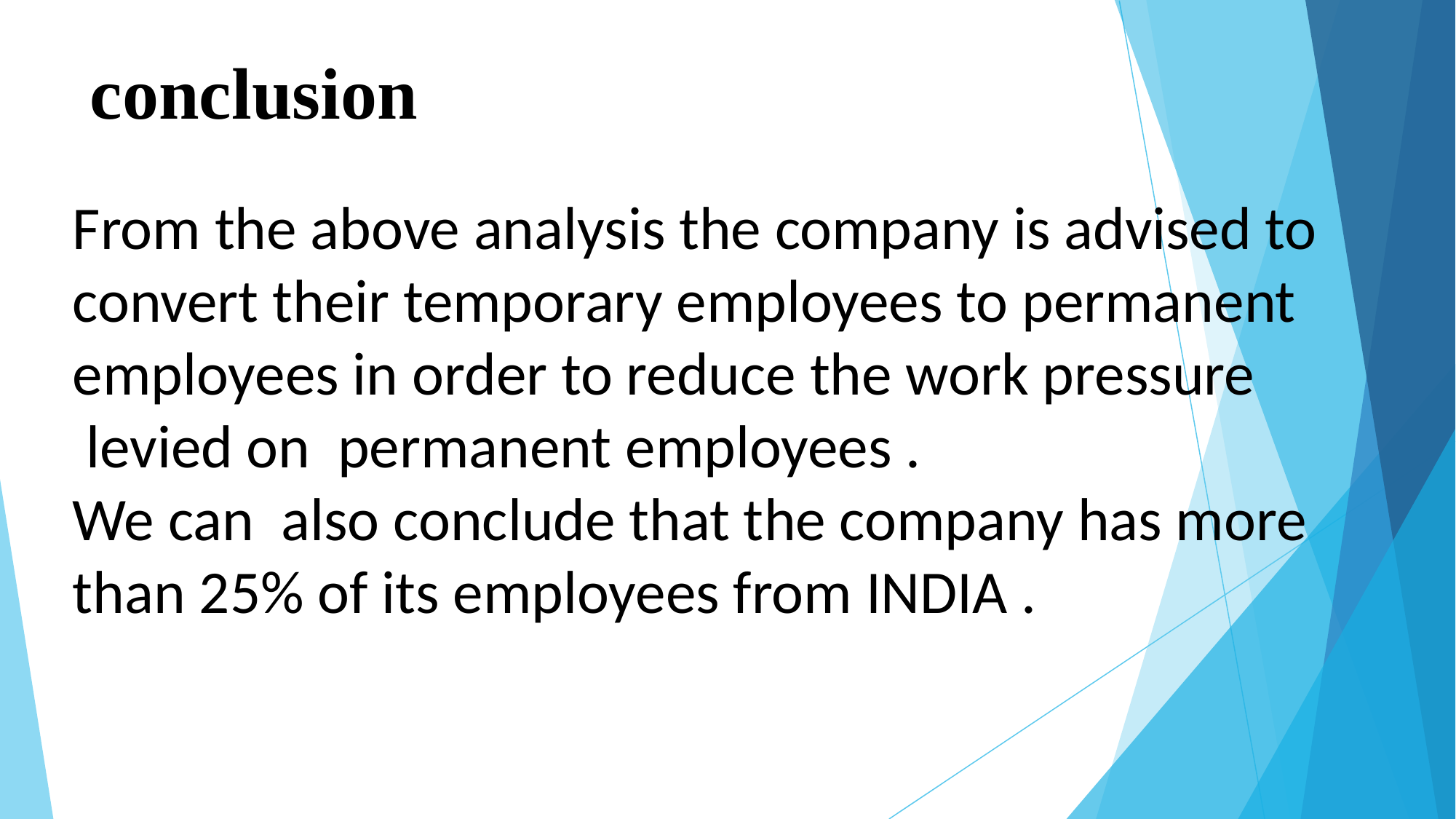

# conclusion
From the above analysis the company is advised to convert their temporary employees to permanent employees in order to reduce the work pressure  levied on  permanent employees .
We can  also conclude that the company has more than 25% of its employees from INDIA .